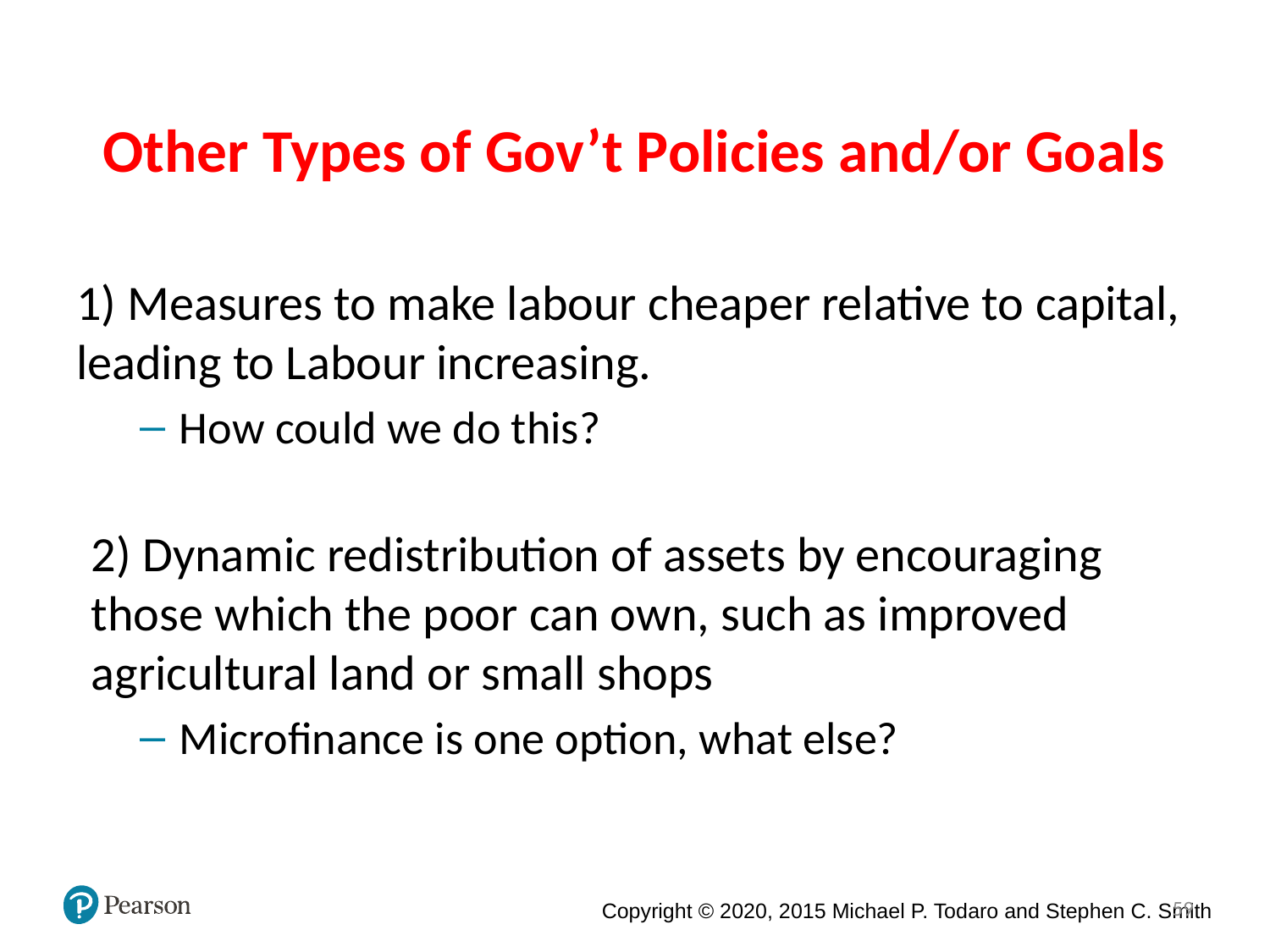

# Other Types of Gov’t Policies and/or Goals
1) Measures to make labour cheaper relative to capital, leading to Labour increasing.
How could we do this?
2) Dynamic redistribution of assets by encouraging those which the poor can own, such as improved agricultural land or small shops
Microfinance is one option, what else?

59